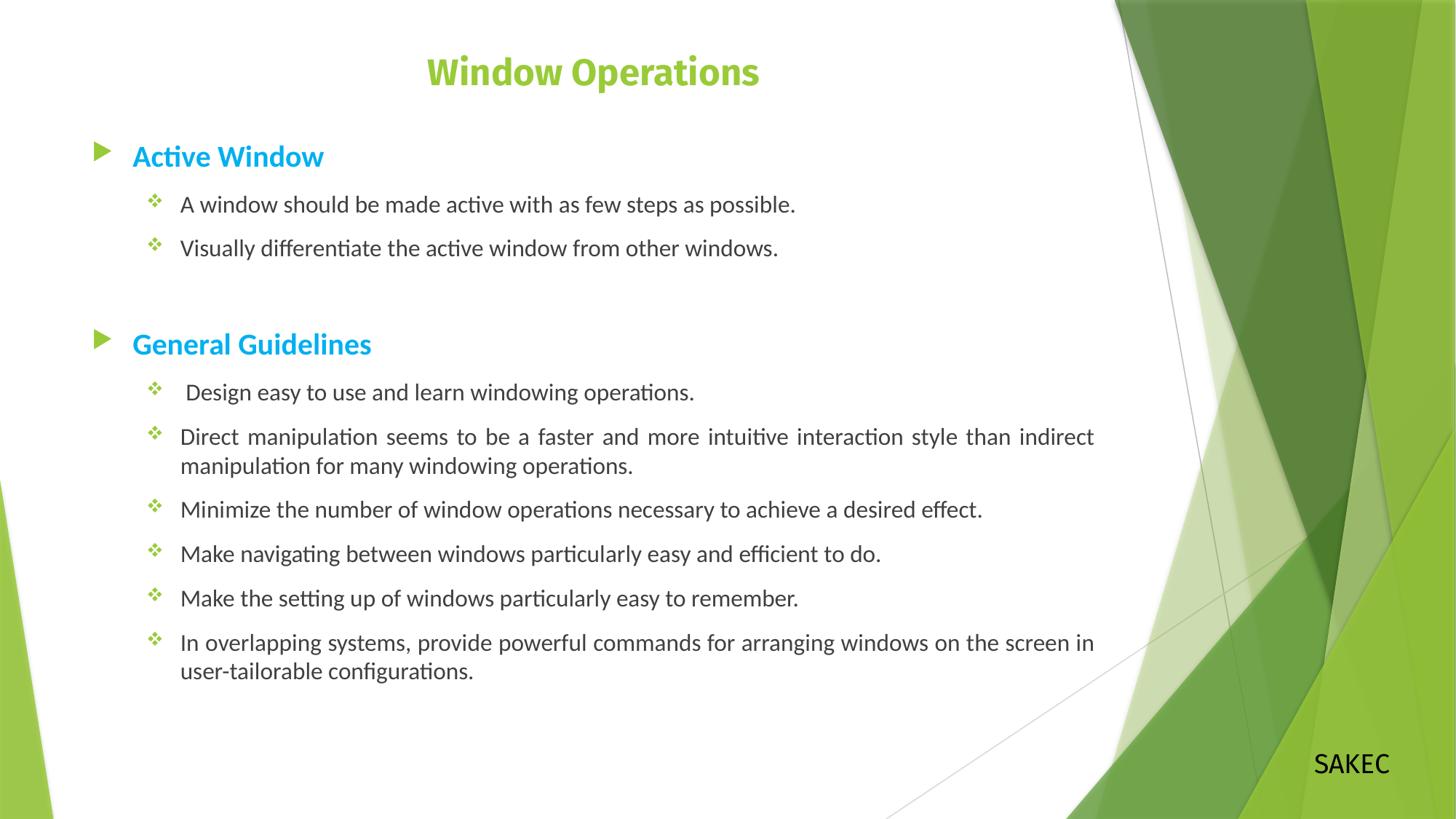

# Window Operations
Active Window
A window should be made active with as few steps as possible.
Visually differentiate the active window from other windows.

General Guidelines
 Design easy to use and learn windowing operations.
Direct manipulation seems to be a faster and more intuitive interaction style than indirect manipulation for many windowing operations.
Minimize the number of window operations necessary to achieve a desired effect.
Make navigating between windows particularly easy and efficient to do.
Make the setting up of windows particularly easy to remember.
In overlapping systems, provide powerful commands for arranging windows on the screen in user-tailorable configurations.

SAKEC